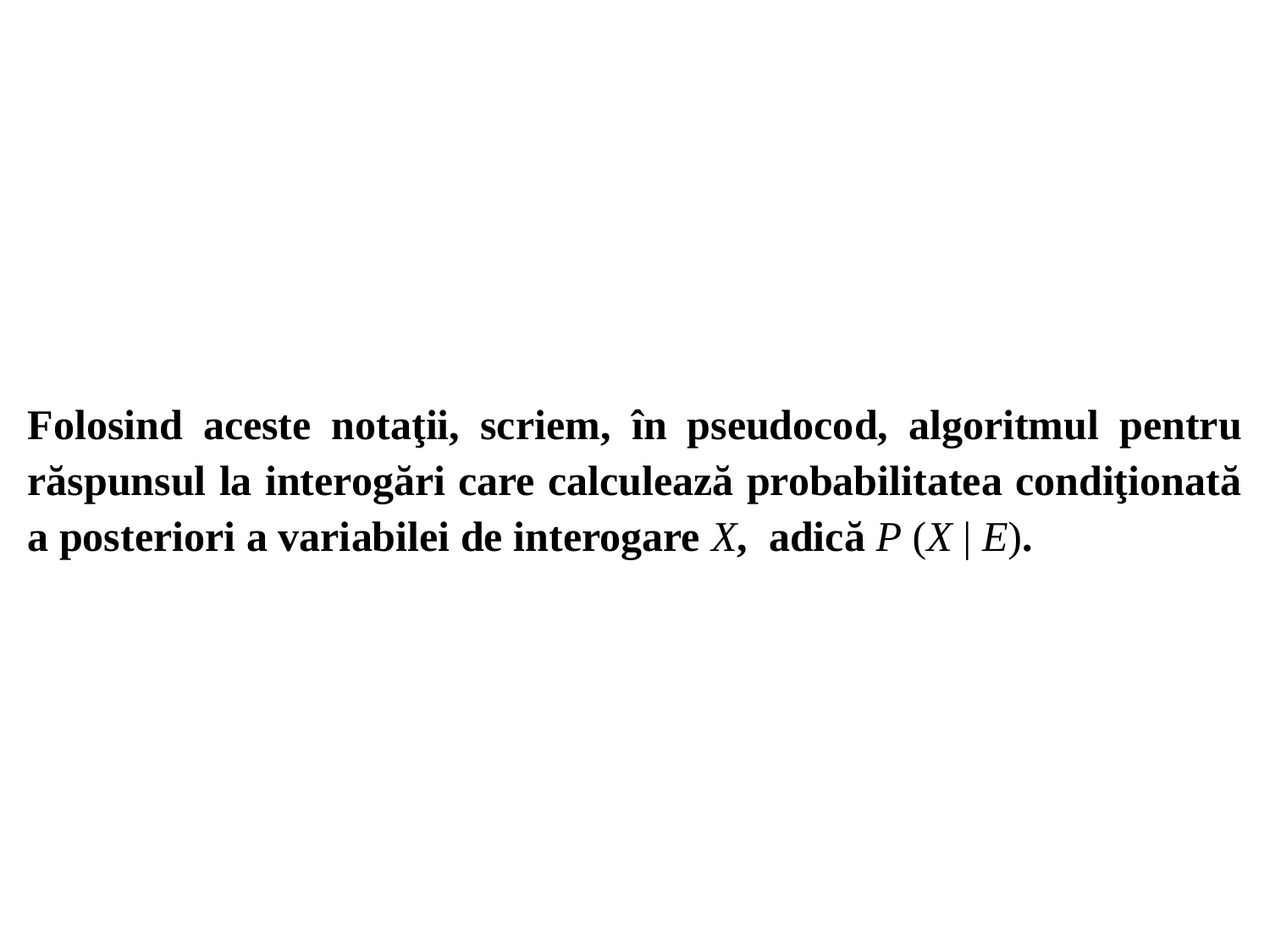

Folosind aceste notaţii, scriem, în pseudocod, algoritmul pentru răspunsul la interogări care calculează probabilitatea condiţionată a posteriori a variabilei de interogare X,  adică P (X | E).